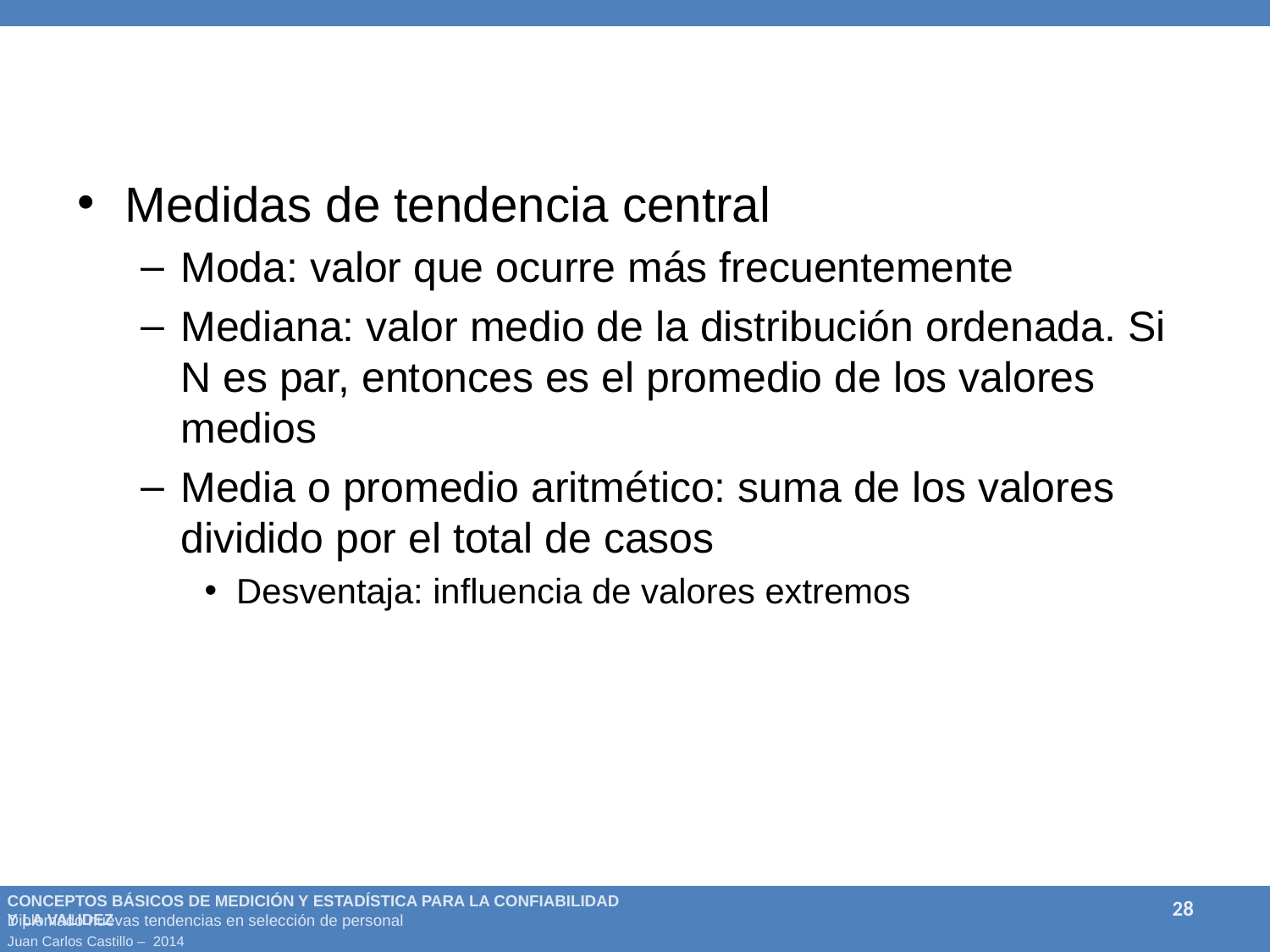

#
Medidas de tendencia central
Moda: valor que ocurre más frecuentemente
Mediana: valor medio de la distribución ordenada. Si N es par, entonces es el promedio de los valores medios
Media o promedio aritmético: suma de los valores dividido por el total de casos
Desventaja: influencia de valores extremos
28